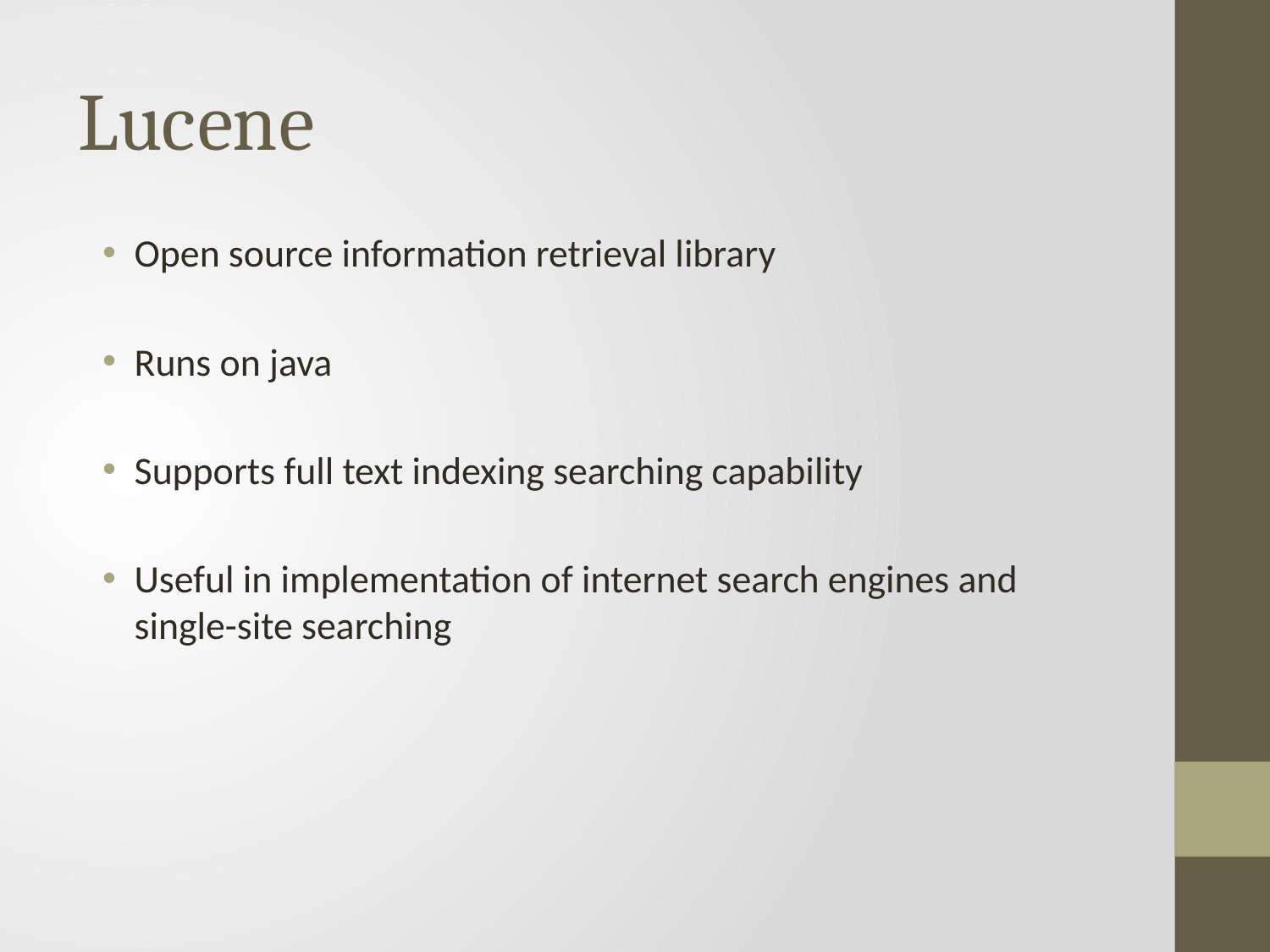

# Lucene
Open source information retrieval library

Runs on java

Supports full text indexing searching capability

Useful in implementation of internet search engines and single-site searching